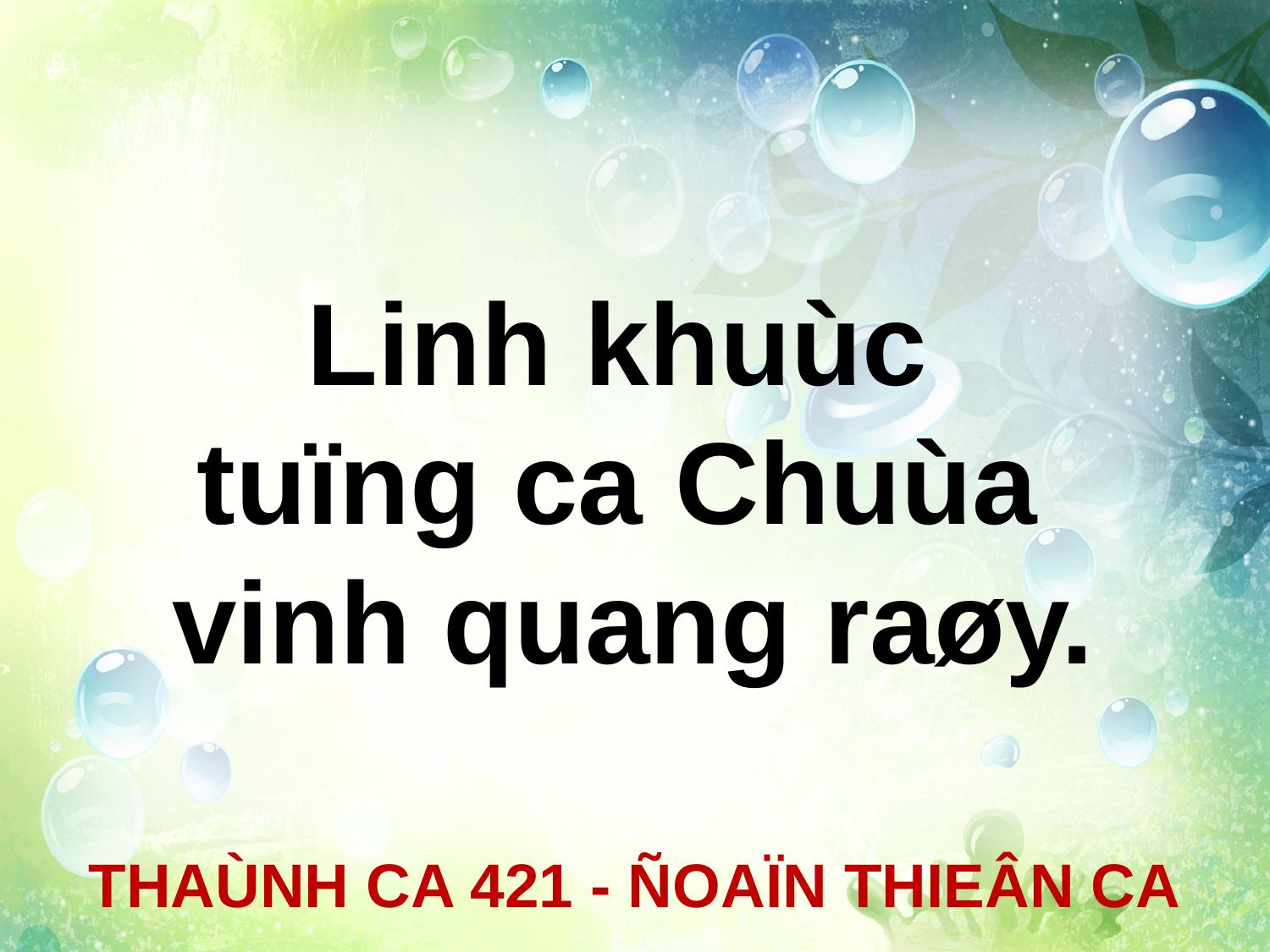

Linh khuùc
tuïng ca Chuùa
vinh quang raøy.
THAÙNH CA 421 - ÑOAÏN THIEÂN CA